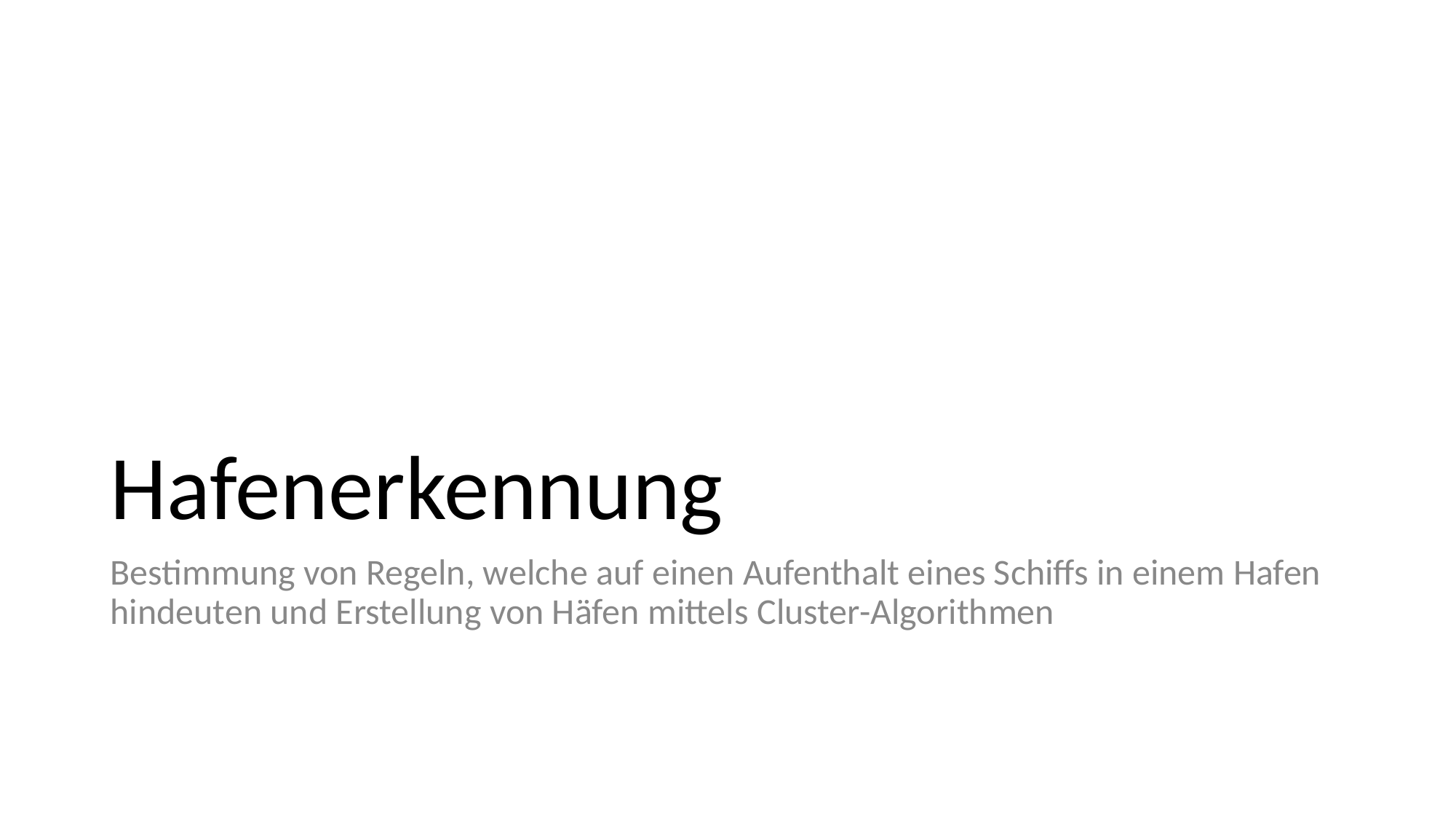

# Hafenerkennung
Bestimmung von Regeln, welche auf einen Aufenthalt eines Schiffs in einem Hafen hindeuten und Erstellung von Häfen mittels Cluster-Algorithmen